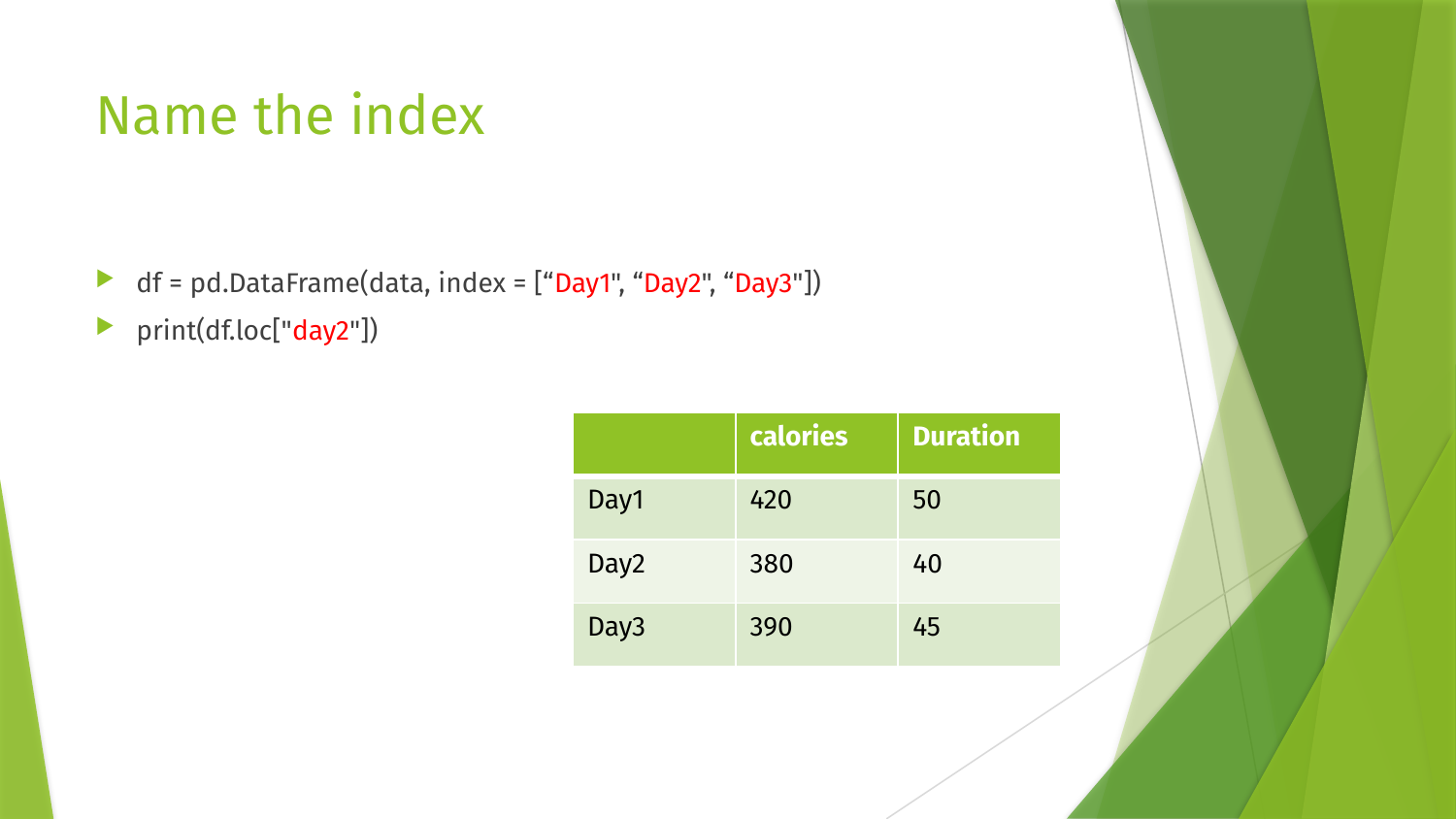

# Name the index
df = pd.DataFrame(data, index = [“Day1", “Day2", “Day3"])
print(df.loc["day2"])
|  | calories | Duration |
| --- | --- | --- |
| Day1 | 420 | 50 |
| Day2 | 380 | 40 |
| Day3 | 390 | 45 |